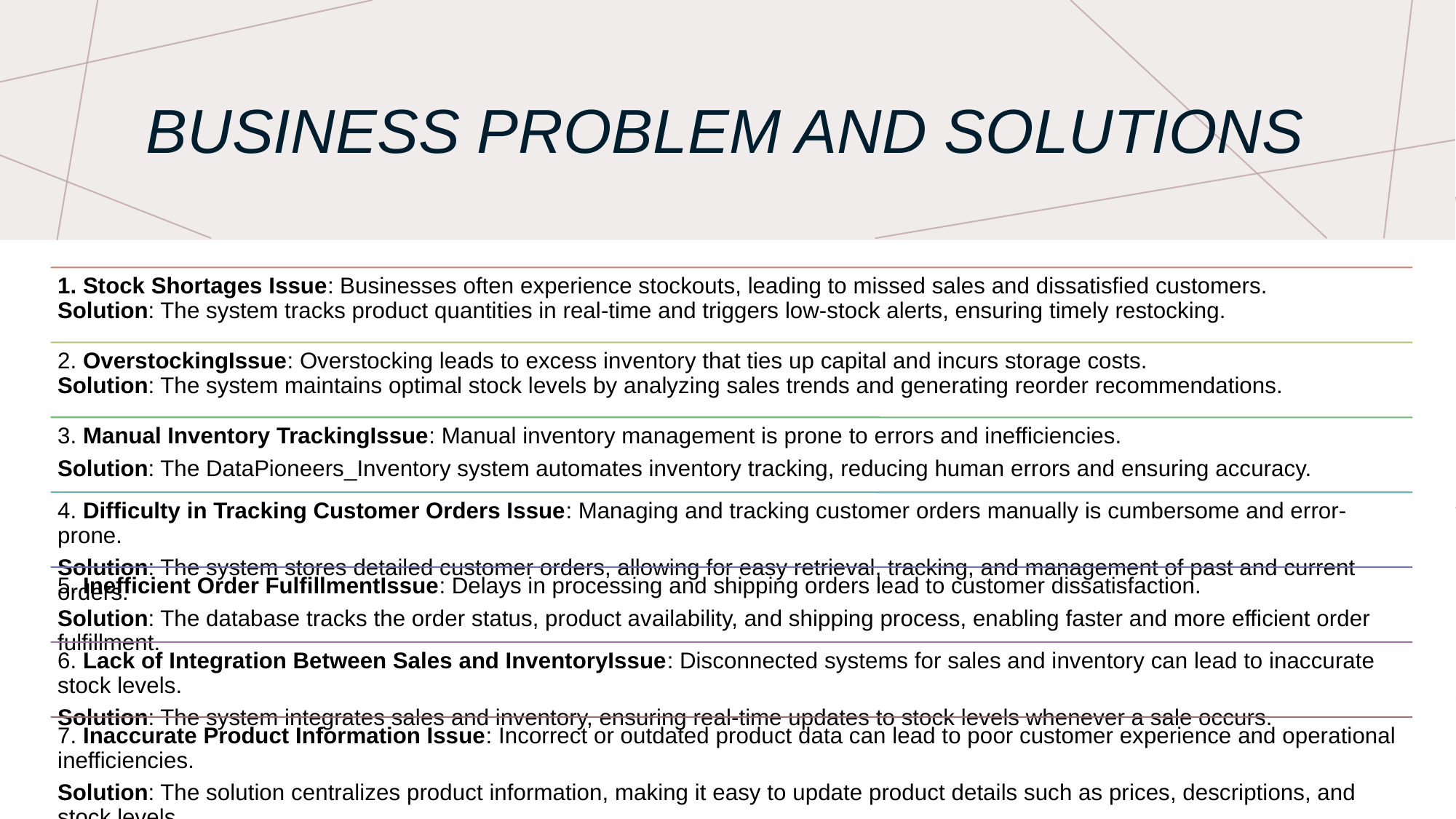

# Business Problem and Solutions
1. Stock Shortages Issue: Businesses often experience stockouts, leading to missed sales and dissatisfied customers.
Solution: The system tracks product quantities in real-time and triggers low-stock alerts, ensuring timely restocking.
2. OverstockingIssue: Overstocking leads to excess inventory that ties up capital and incurs storage costs.
Solution: The system maintains optimal stock levels by analyzing sales trends and generating reorder recommendations.
3. Manual Inventory TrackingIssue: Manual inventory management is prone to errors and inefficiencies.
Solution: The DataPioneers_Inventory system automates inventory tracking, reducing human errors and ensuring accuracy.
4. Difficulty in Tracking Customer Orders Issue: Managing and tracking customer orders manually is cumbersome and error-prone.
Solution: The system stores detailed customer orders, allowing for easy retrieval, tracking, and management of past and current orders.
5. Inefficient Order FulfillmentIssue: Delays in processing and shipping orders lead to customer dissatisfaction.
Solution: The database tracks the order status, product availability, and shipping process, enabling faster and more efficient order fulfillment.
6. Lack of Integration Between Sales and InventoryIssue: Disconnected systems for sales and inventory can lead to inaccurate stock levels.
Solution: The system integrates sales and inventory, ensuring real-time updates to stock levels whenever a sale occurs.
7. Inaccurate Product Information Issue: Incorrect or outdated product data can lead to poor customer experience and operational inefficiencies.
Solution: The solution centralizes product information, making it easy to update product details such as prices, descriptions, and stock levels